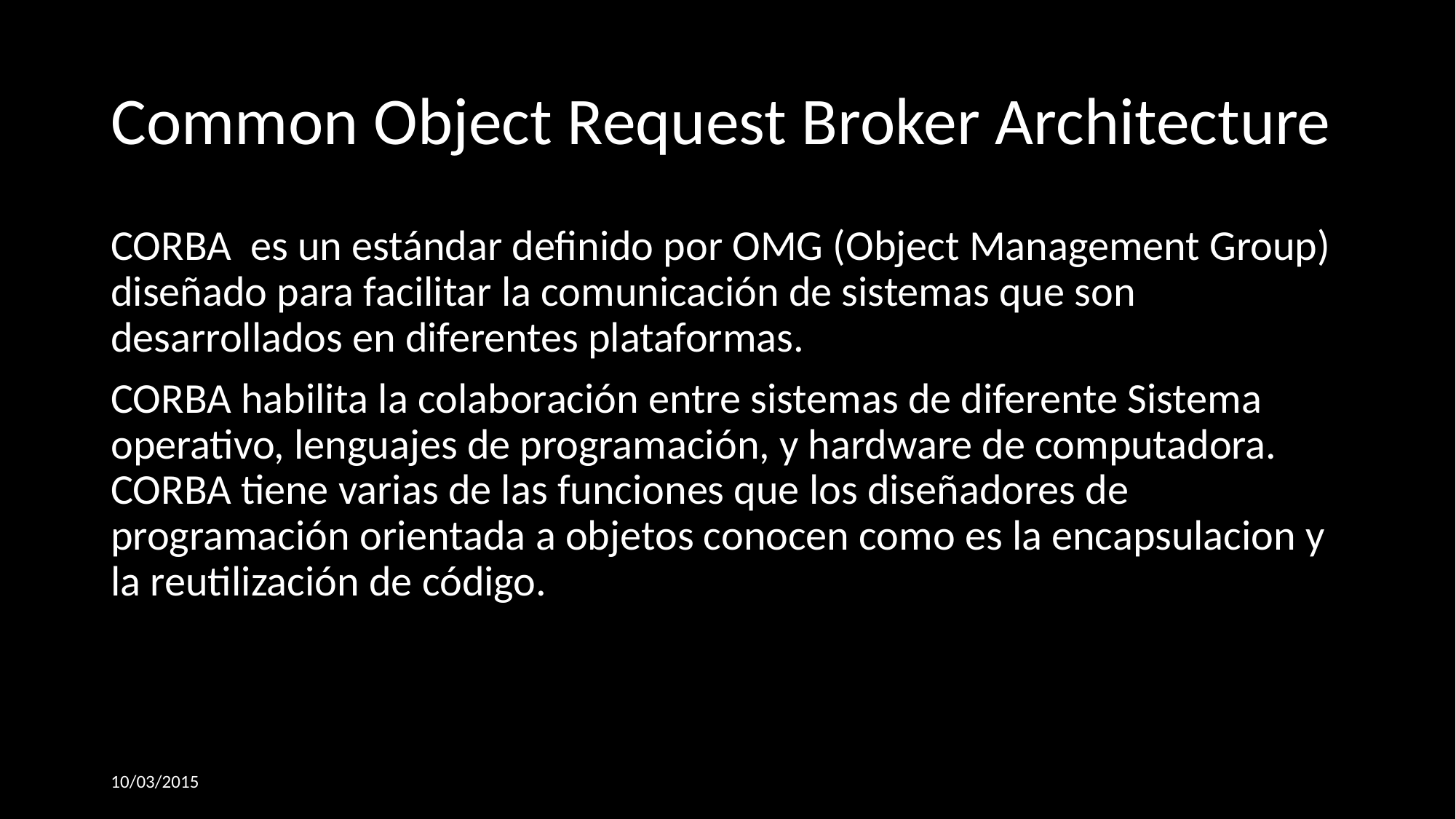

# Common Object Request Broker Architecture
CORBA  es un estándar definido por OMG (Object Management Group) diseñado para facilitar la comunicación de sistemas que son desarrollados en diferentes plataformas.
CORBA habilita la colaboración entre sistemas de diferente Sistema operativo, lenguajes de programación, y hardware de computadora. CORBA tiene varias de las funciones que los diseñadores de programación orientada a objetos conocen como es la encapsulacion y la reutilización de código.
10/03/2015